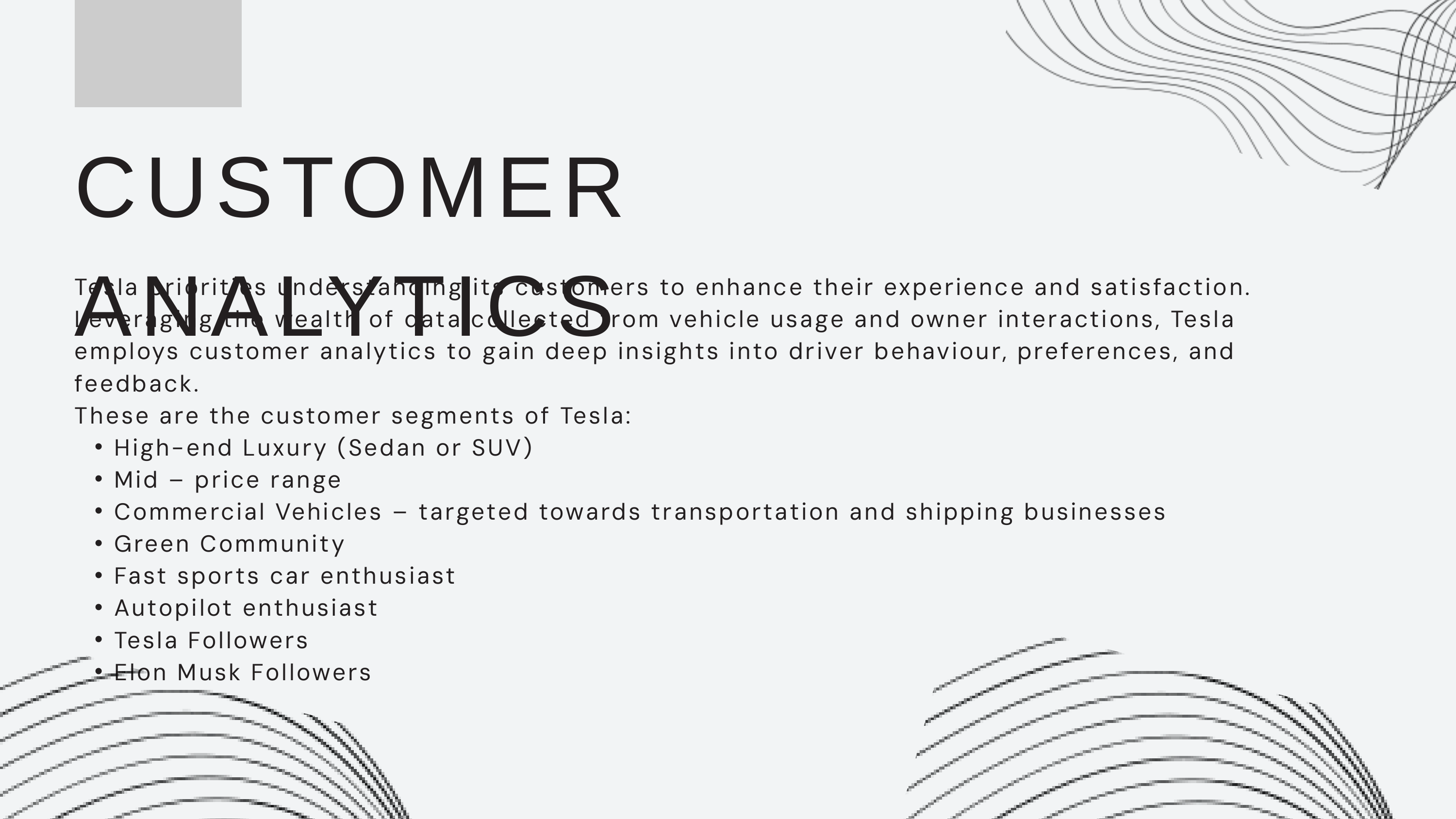

CUSTOMER ANALYTICS
Tesla priorities understanding its customers to enhance their experience and satisfaction. Leveraging the wealth of data collected from vehicle usage and owner interactions, Tesla employs customer analytics to gain deep insights into driver behaviour, preferences, and feedback.
These are the customer segments of Tesla:
High-end Luxury (Sedan or SUV)
Mid – price range
Commercial Vehicles – targeted towards transportation and shipping businesses
Green Community
Fast sports car enthusiast
Autopilot enthusiast
Tesla Followers
Elon Musk Followers